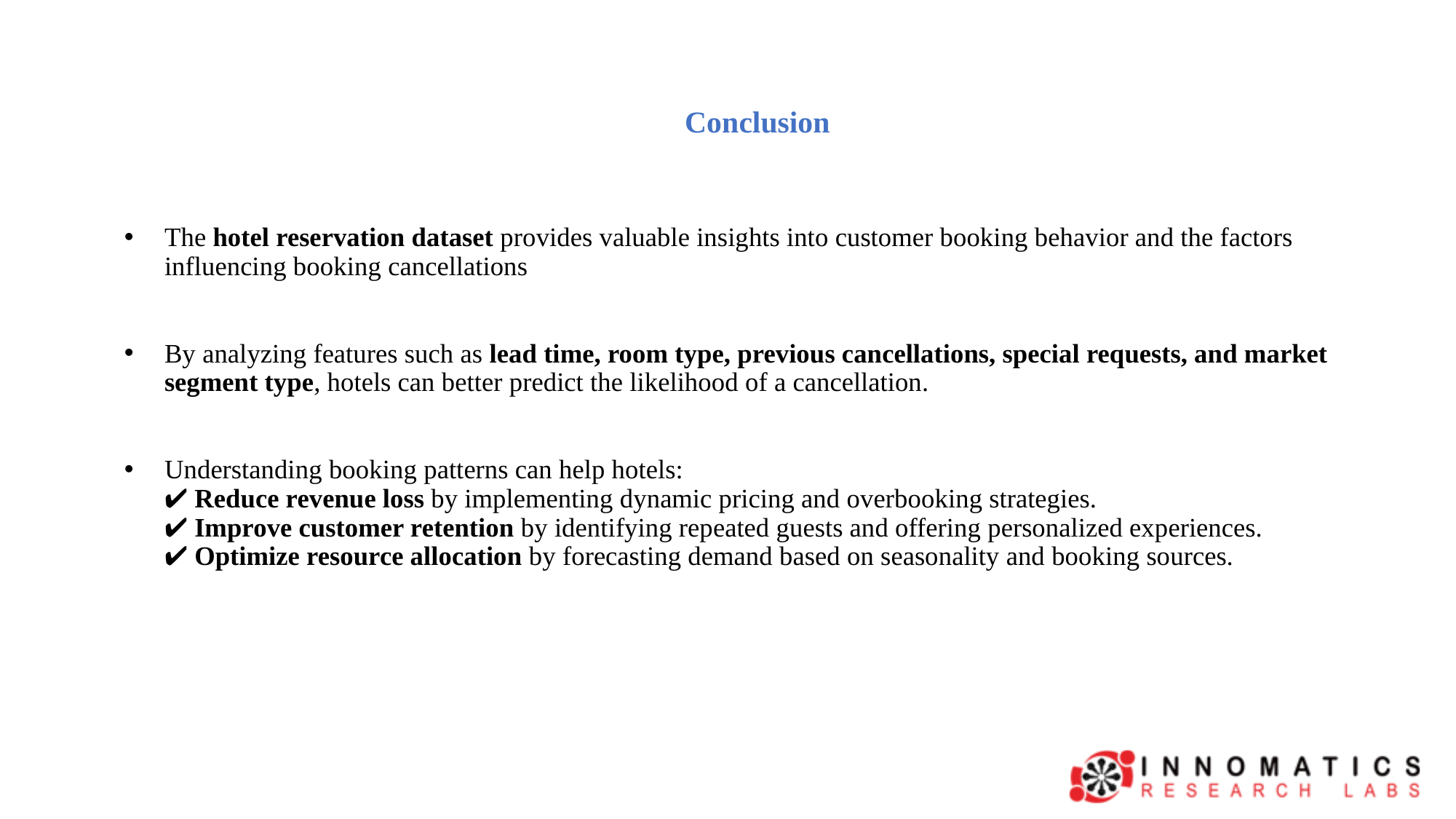

# Conclusion
The hotel reservation dataset provides valuable insights into customer booking behavior and the factors influencing booking cancellations

By analyzing features such as lead time, room type, previous cancellations, special requests, and market segment type, hotels can better predict the likelihood of a cancellation.

Understanding booking patterns can help hotels:
✔ Reduce revenue loss by implementing dynamic pricing and overbooking strategies.
✔ Improve customer retention by identifying repeated guests and offering personalized experiences.
✔ Optimize resource allocation by forecasting demand based on seasonality and booking sources.